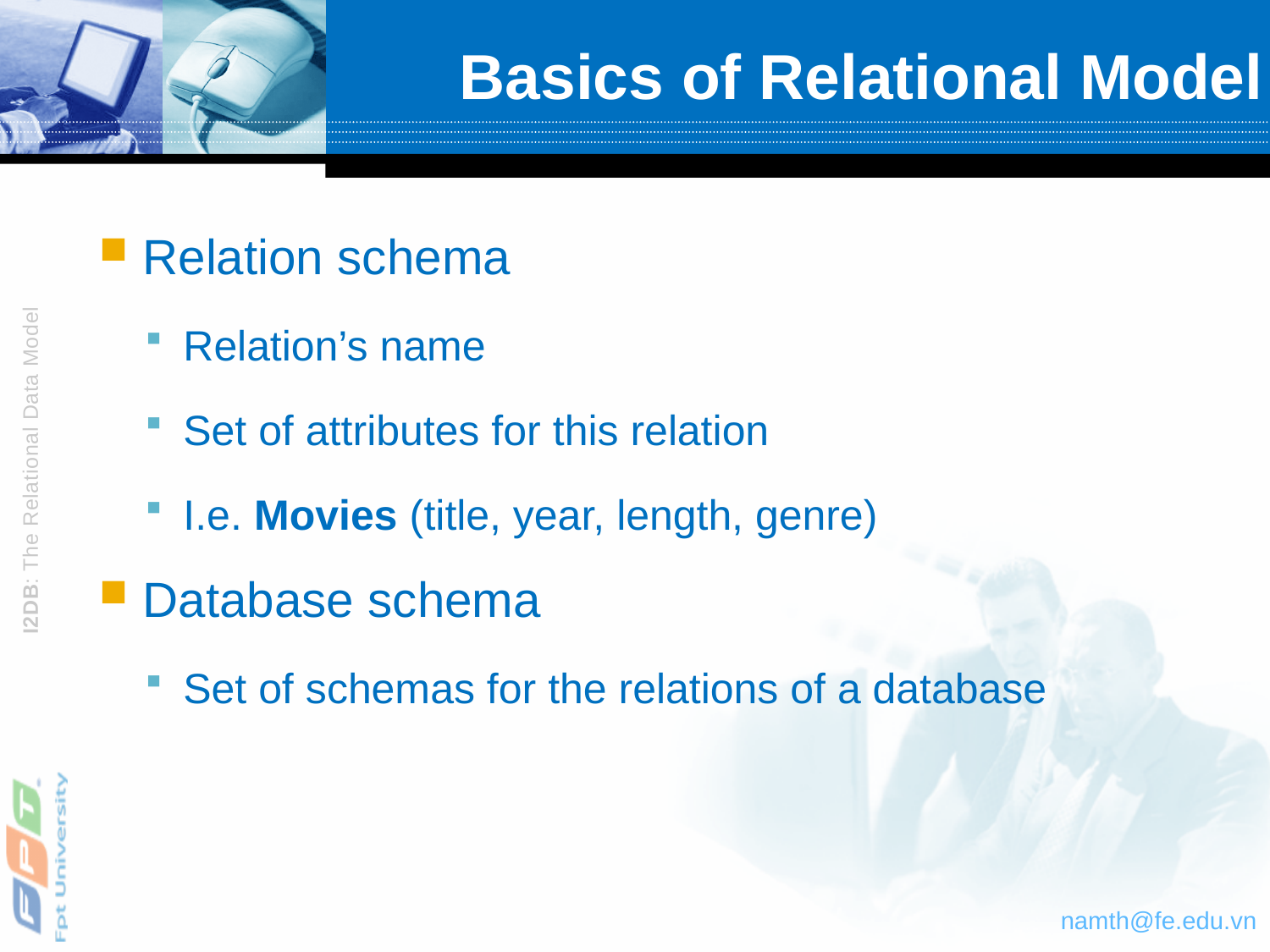

# Basics of Relational Model
Relation schema
Relation’s name
Set of attributes for this relation
I.e. Movies (title, year, length, genre)
Database schema
Set of schemas for the relations of a database